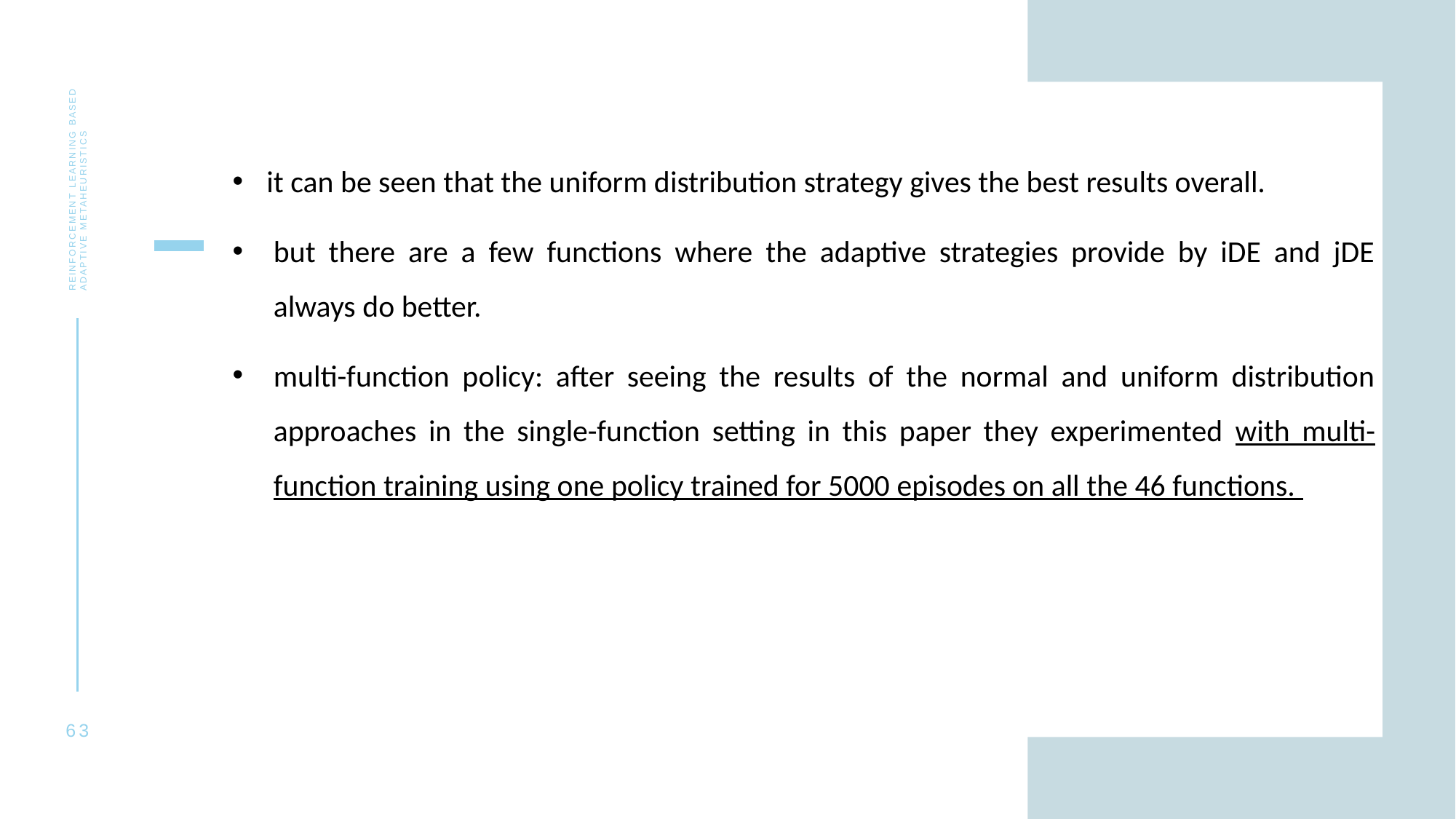

it can be seen that the uniform distribution strategy gives the best results overall.
but there are a few functions where the adaptive strategies provide by iDE and jDE always do better.
multi-function policy: after seeing the results of the normal and uniform distribution approaches in the single-function setting in this paper they experimented with multi-function training using one policy trained for 5000 episodes on all the 46 functions.

Reinforcement learning based adaptive metaheuristics
63